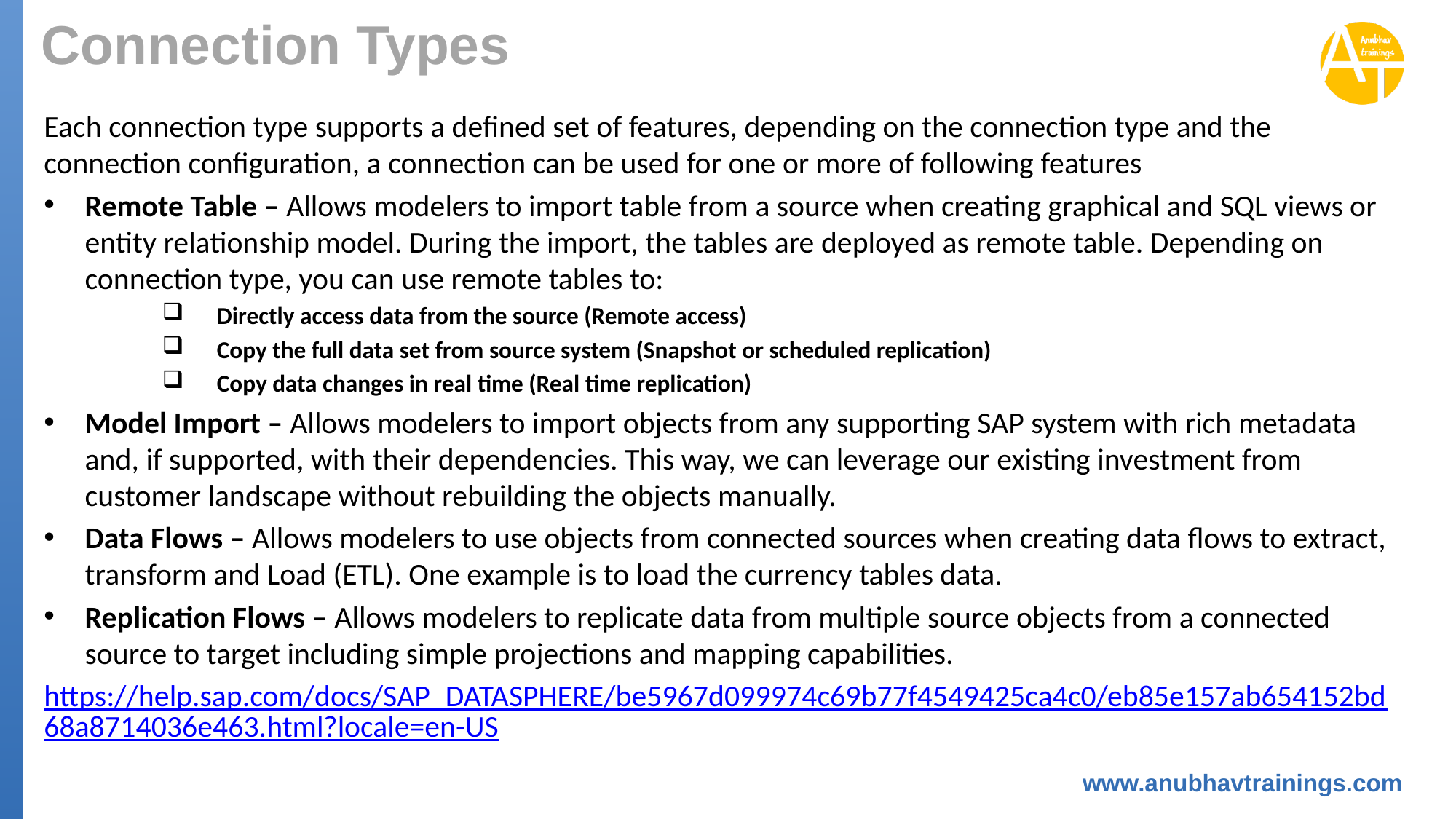

# Connection Types
Each connection type supports a defined set of features, depending on the connection type and the connection configuration, a connection can be used for one or more of following features
Remote Table – Allows modelers to import table from a source when creating graphical and SQL views or entity relationship model. During the import, the tables are deployed as remote table. Depending on connection type, you can use remote tables to:
Directly access data from the source (Remote access)
Copy the full data set from source system (Snapshot or scheduled replication)
Copy data changes in real time (Real time replication)
Model Import – Allows modelers to import objects from any supporting SAP system with rich metadata and, if supported, with their dependencies. This way, we can leverage our existing investment from customer landscape without rebuilding the objects manually.
Data Flows – Allows modelers to use objects from connected sources when creating data flows to extract, transform and Load (ETL). One example is to load the currency tables data.
Replication Flows – Allows modelers to replicate data from multiple source objects from a connected source to target including simple projections and mapping capabilities.
https://help.sap.com/docs/SAP_DATASPHERE/be5967d099974c69b77f4549425ca4c0/eb85e157ab654152bd68a8714036e463.html?locale=en-US